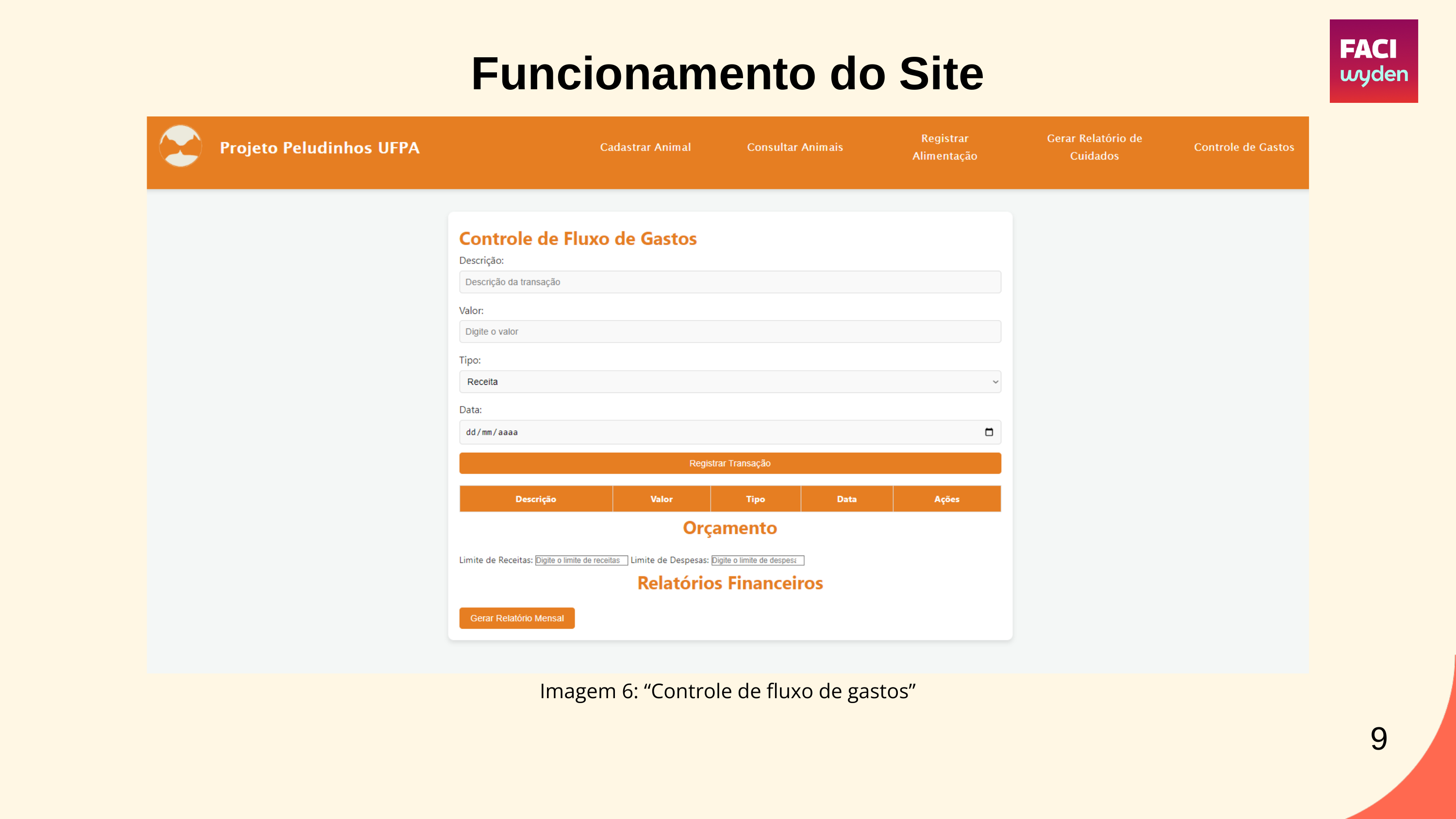

Funcionamento do Site

Imagem 6: “Controle de fluxo de gastos”
9